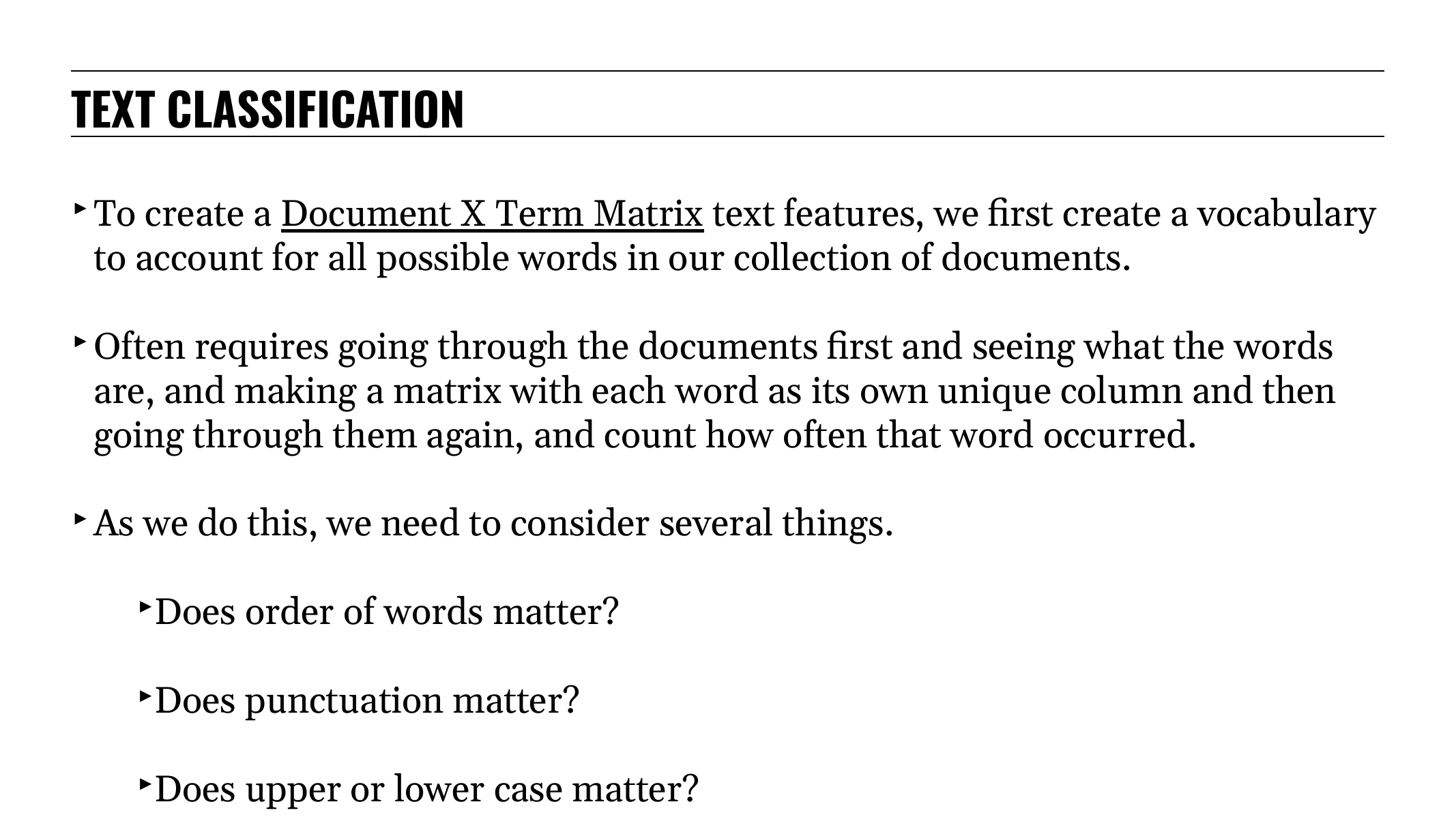

TEXT CLASSIFICATION

To create a Document X Term Matrix text features, we first create a vocabulary to account for all possible words in our collection of documents.

Often requires going through the documents first and seeing what the words are, and making a matrix with each word as its own unique column and then going through them again, and count how often that word occurred.

As we do this, we need to consider several things.

Does order of words matter?

Does punctuation matter?

Does upper or lower case matter?